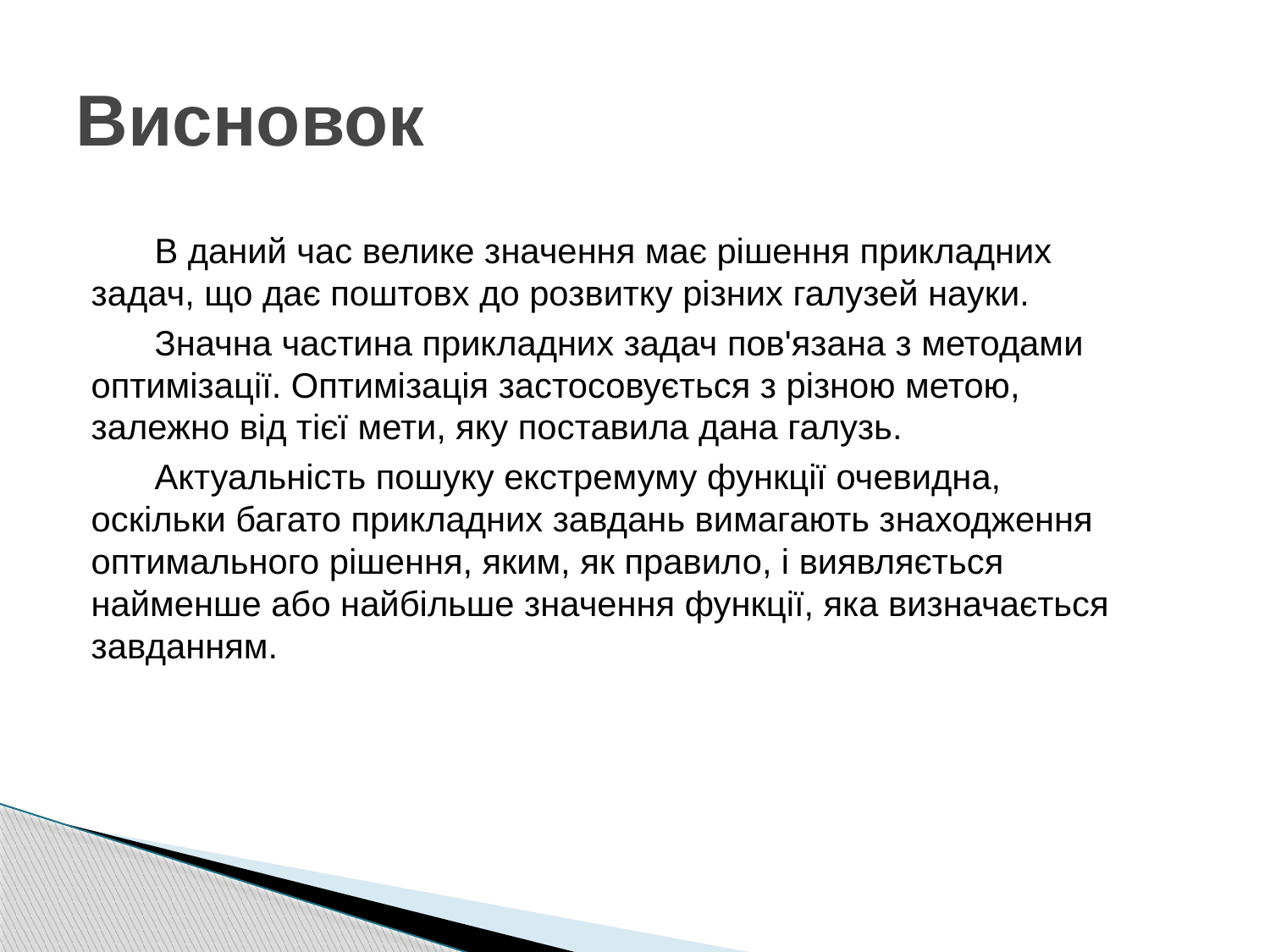

# Висновок
В даний час велике значення має рішення прикладних задач, що дає поштовх до розвитку різних галузей науки.
Значна частина прикладних задач пов'язана з методами оптимізації. Оптимізація застосовується з різною метою, залежно від тієї мети, яку поставила дана галузь.
Актуальність пошуку екстремуму функції очевидна, оскільки багато прикладних завдань вимагають знаходження оптимального рішення, яким, як правило, і виявляється найменше або найбільше значення функції, яка визначається завданням.